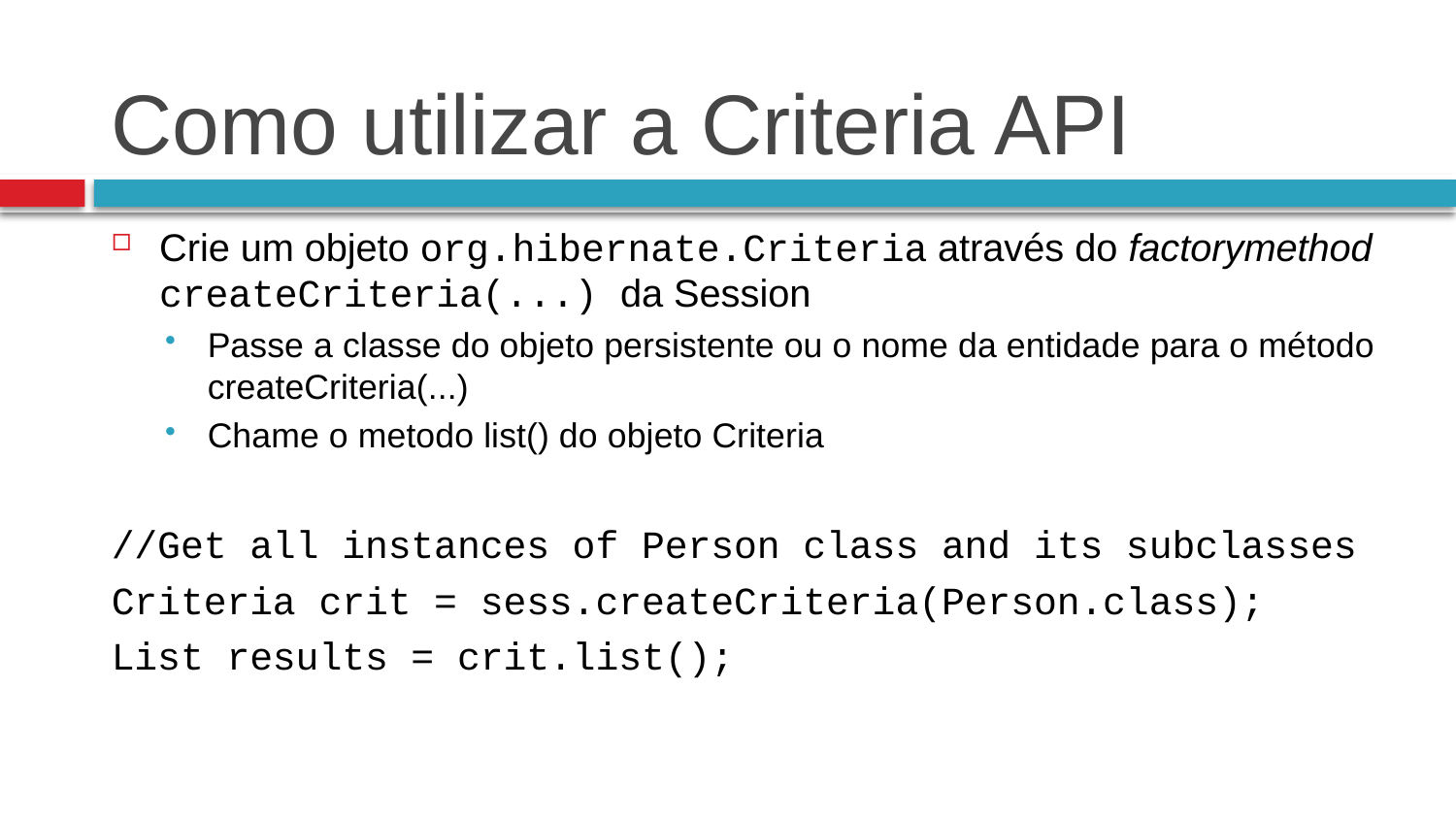

# Como utilizar a Criteria API
Crie um objeto org.hibernate.Criteria através do factorymethod createCriteria(...) da Session
Passe a classe do objeto persistente ou o nome da entidade para o método createCriteria(...)
Chame o metodo list() do objeto Criteria

//Get all instances of Person class and its subclasses
Criteria crit = sess.createCriteria(Person.class);
List results = crit.list();